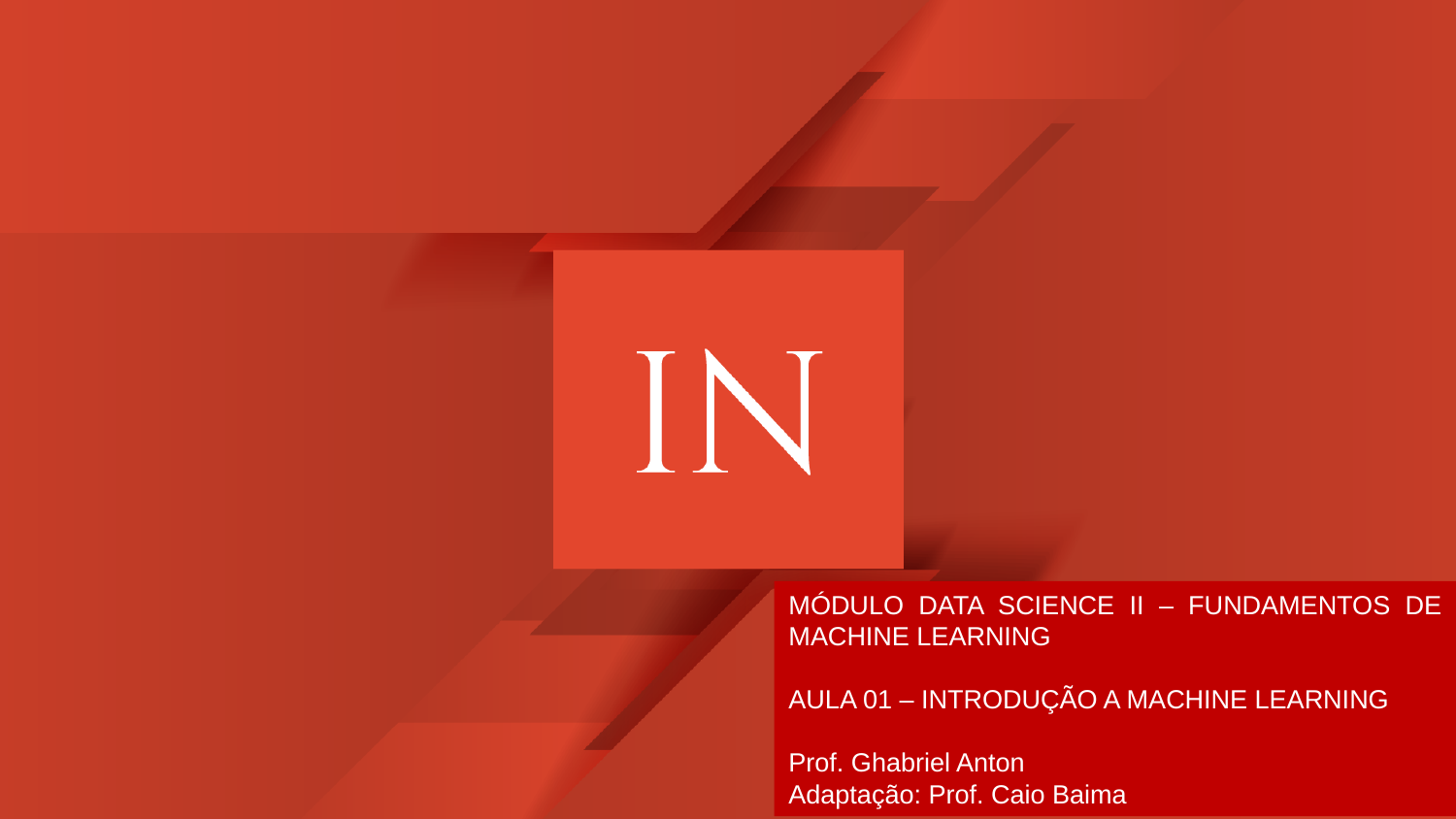

MÓDULO DATA SCIENCE II – FUNDAMENTOS DE MACHINE LEARNING

AULA 01 – INTRODUÇÃO A MACHINE LEARNING

Prof. Ghabriel Anton
Adaptação: Prof. Caio Baima